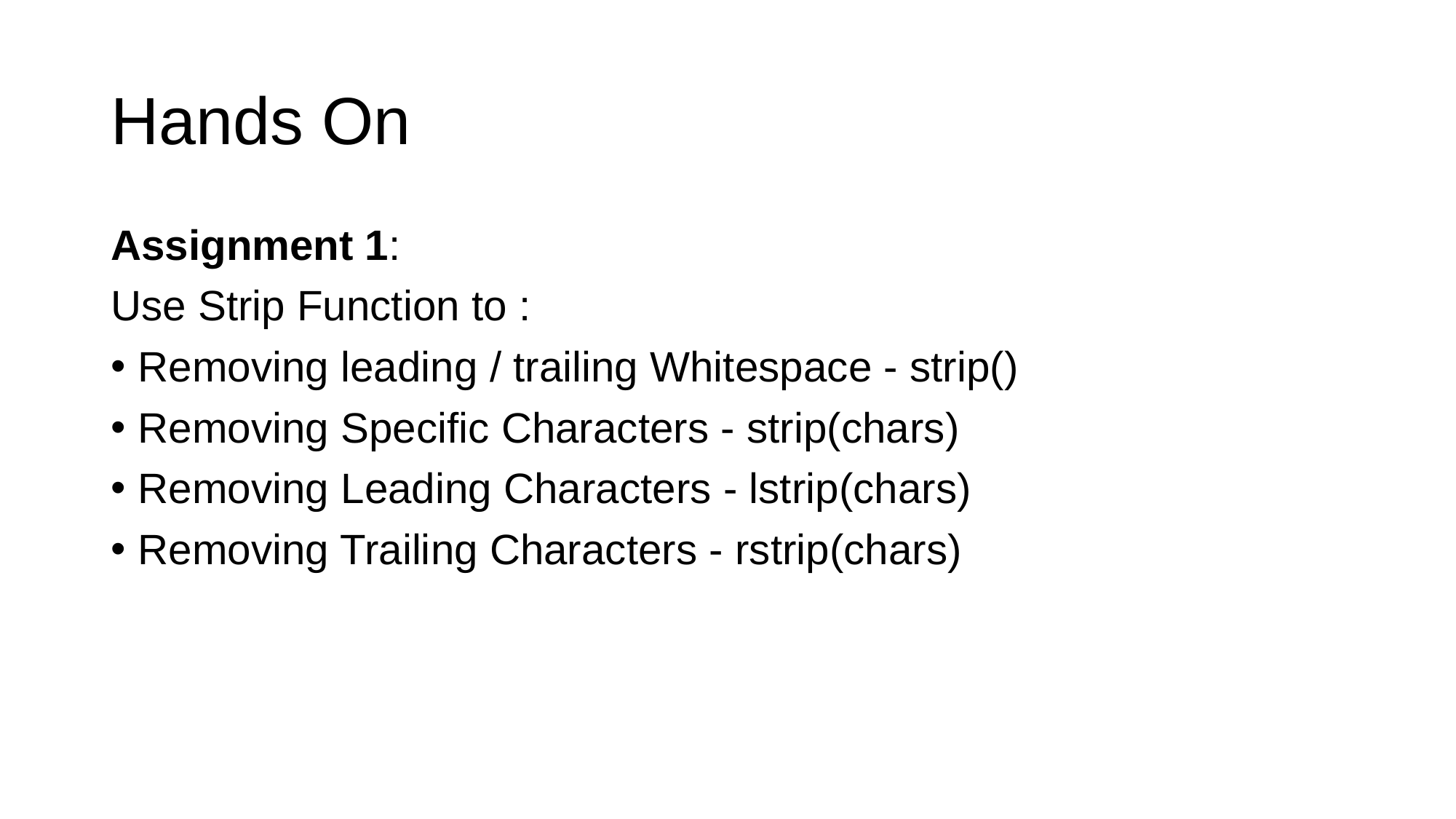

# Hands On
Assignment 1:
Use Strip Function to :
Removing leading / trailing Whitespace - strip()
Removing Specific Characters - strip(chars)
Removing Leading Characters - lstrip(chars)
Removing Trailing Characters - rstrip(chars)